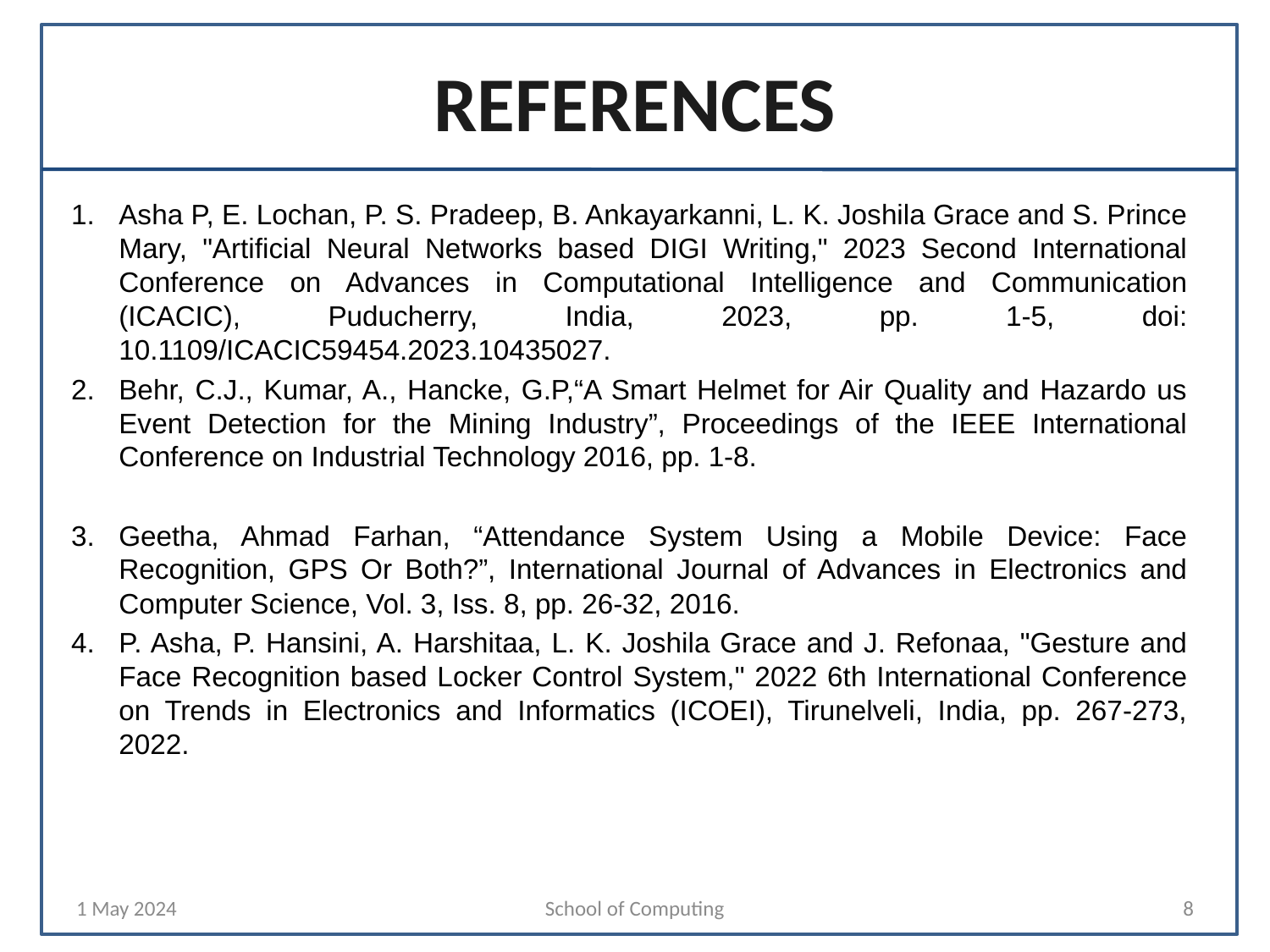

# REFERENCES
Asha P, E. Lochan, P. S. Pradeep, B. Ankayarkanni, L. K. Joshila Grace and S. Prince Mary, "Artificial Neural Networks based DIGI Writing," 2023 Second International Conference on Advances in Computational Intelligence and Communication (ICACIC), Puducherry, India, 2023, pp. 1-5, doi: 10.1109/ICACIC59454.2023.10435027.
Behr, C.J., Kumar, A., Hancke, G.P,“A Smart Helmet for Air Quality and Hazardo us Event Detection for the Mining Industry”, Proceedings of the IEEE International Conference on Industrial Technology 2016, pp. 1-8.

Geetha, Ahmad Farhan, “Attendance System Using a Mobile Device: Face Recognition, GPS Or Both?”, International Journal of Advances in Electronics and Computer Science, Vol. 3, Iss. 8, pp. 26-32, 2016.
P. Asha, P. Hansini, A. Harshitaa, L. K. Joshila Grace and J. Refonaa, "Gesture and Face Recognition based Locker Control System," 2022 6th International Conference on Trends in Electronics and Informatics (ICOEI), Tirunelveli, India, pp. 267-273, 2022.
1 May 2024
School of Computing
8